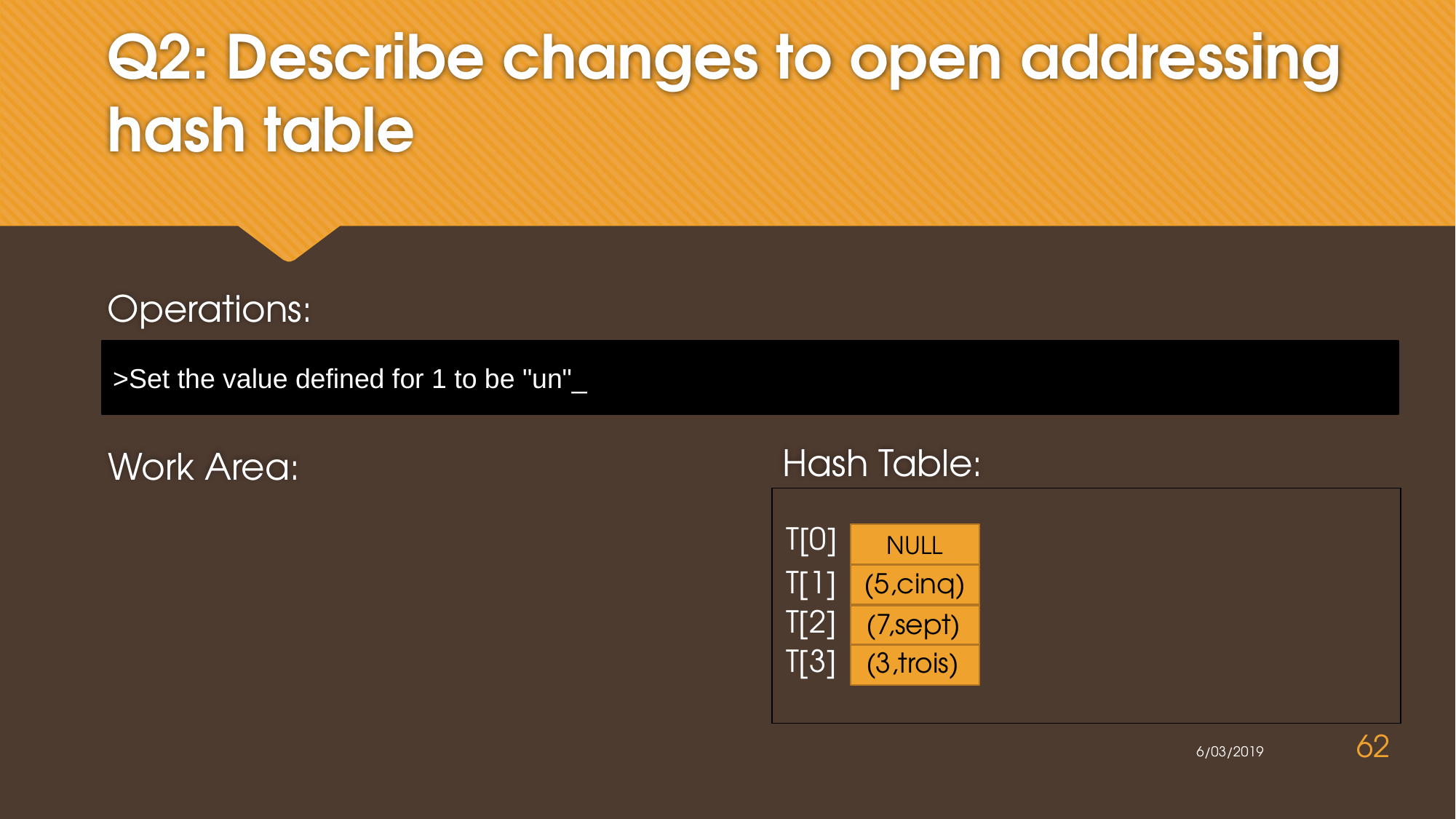

# Q2: Describe changes to open addressing hash table
Operations:

>Set the value defined for 1 to be "un"_
Hash Table:
Work Area:

T[0]

NULL
T[1]
(5,cinq)

T[2]
(7,sept)

T[3]
(3,trois)

62
6/03/2019